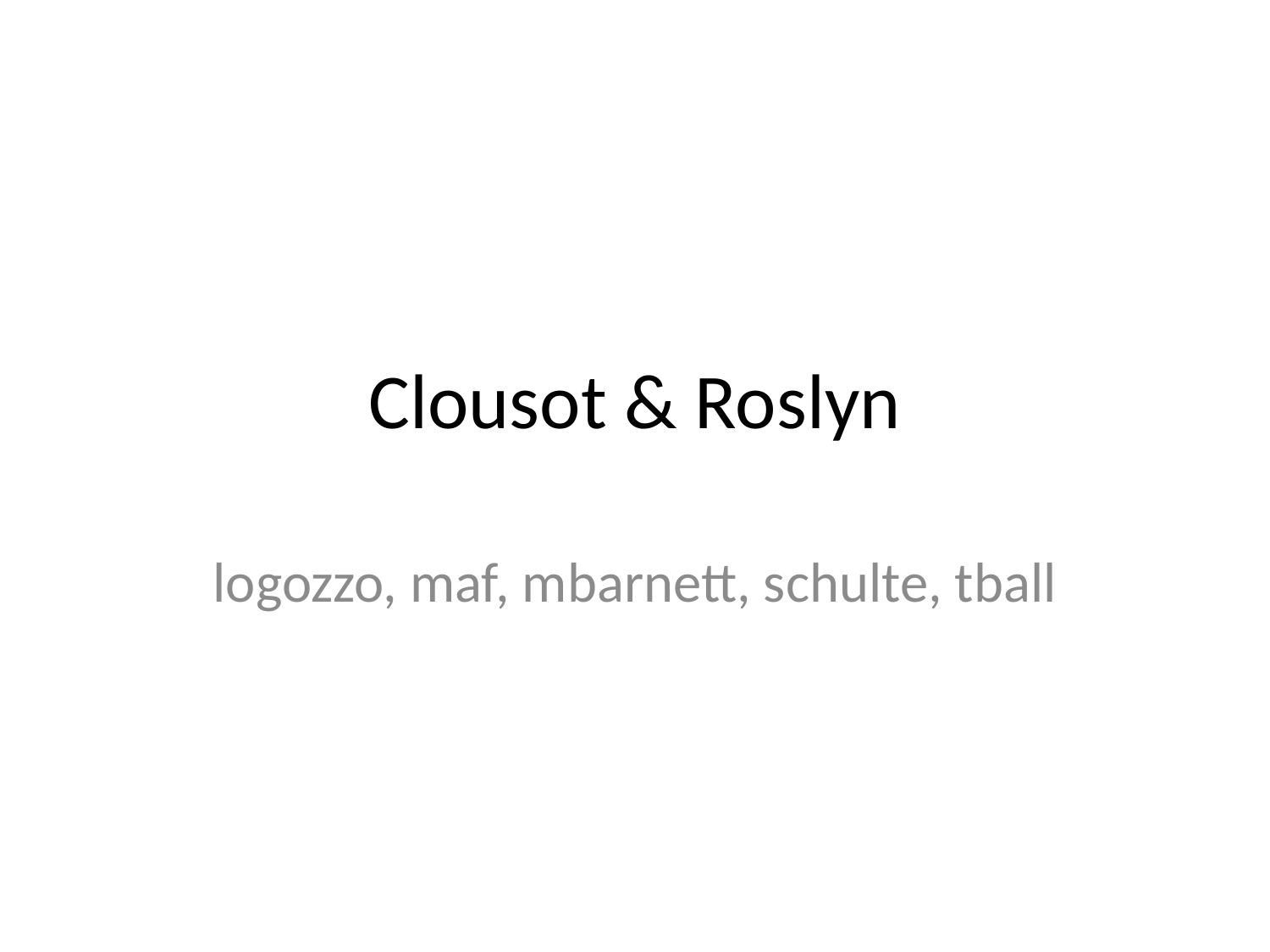

# Clousot & Roslyn
logozzo, maf, mbarnett, schulte, tball